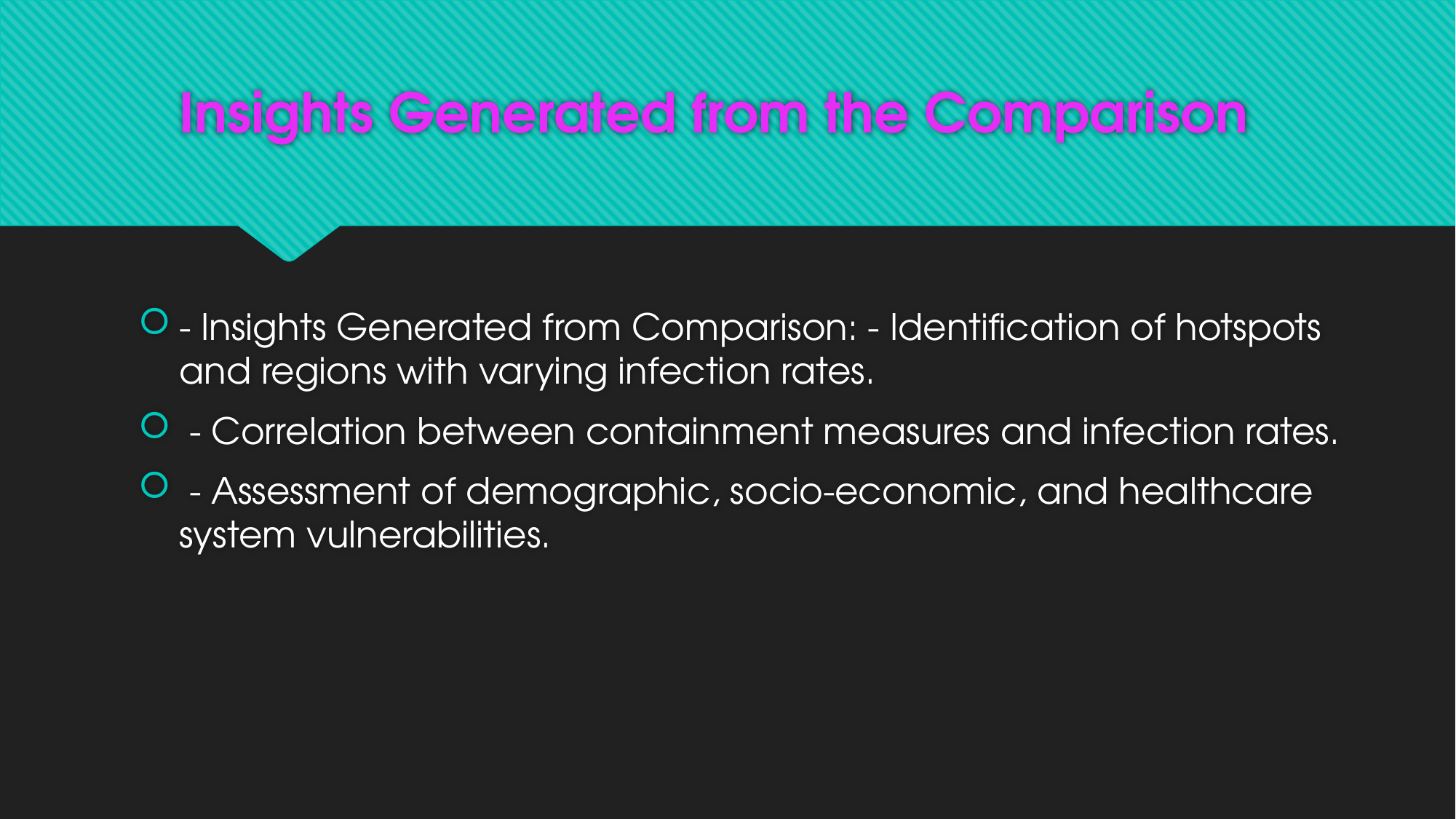

# Insights Generated from the Comparison
- Insights Generated from Comparison: - Identification of hotspots and regions with varying infection rates.
 - Correlation between containment measures and infection rates.
 - Assessment of demographic, socio-economic, and healthcare system vulnerabilities.